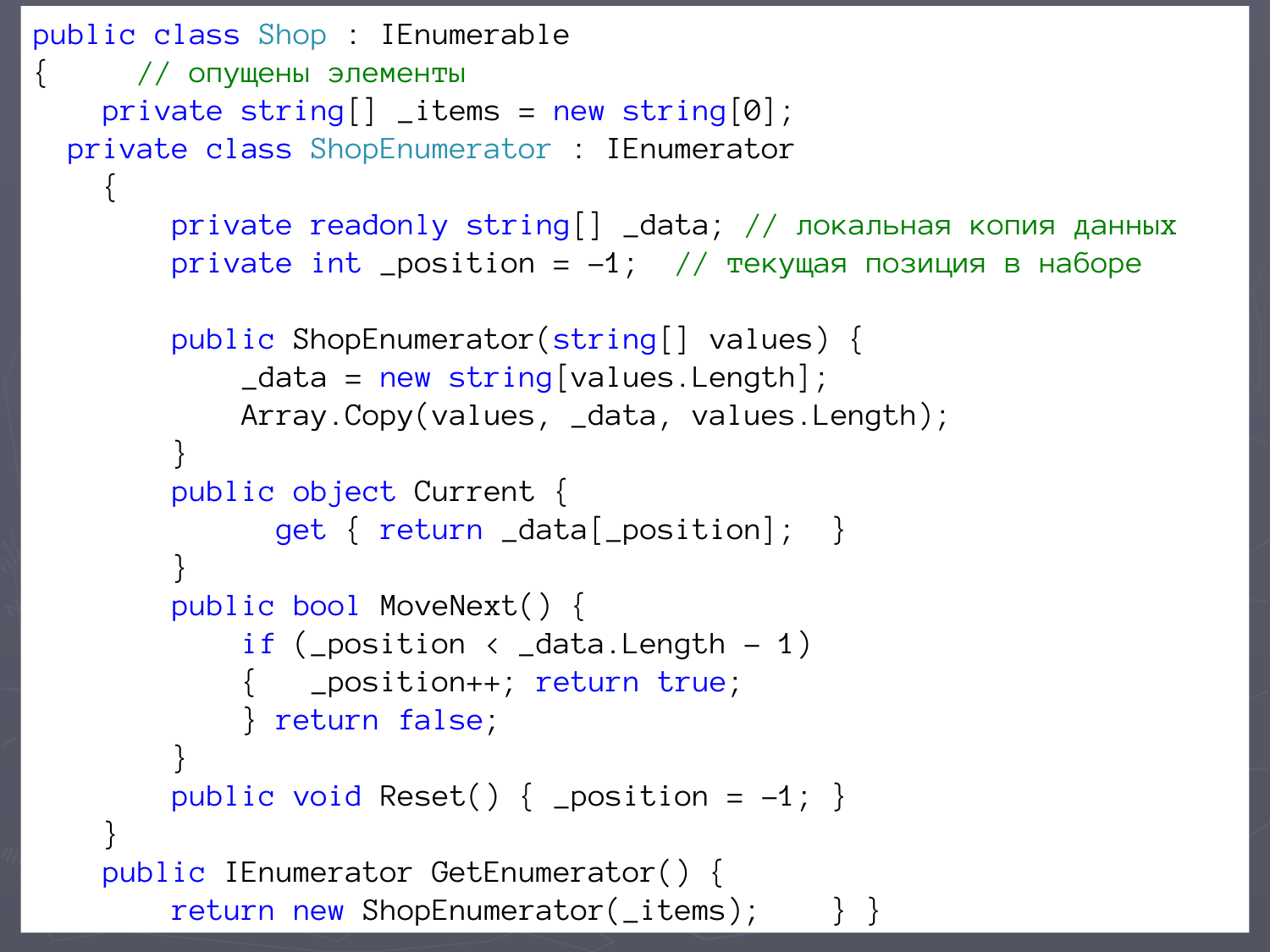

public class Shop : IEnumerable
{     // опущены элементы
    private string[] _items = new string[0];
  private class ShopEnumerator : IEnumerator
    {
        private readonly string[] _data; // локальная копия данных
        private int _position = -1;  // текущая позиция в наборе

        public ShopEnumerator(string[] values) {
            _data = new string[values.Length];
            Array.Copy(values, _data, values.Length);
        }
        public object Current {
              get { return _data[_position];  }
        }
        public bool MoveNext() {
            if (_position < _data.Length - 1)
            {   _position++; return true;
            } return false;
        }
        public void Reset() { _position = -1; }
    }
    public IEnumerator GetEnumerator() {
        return new ShopEnumerator(_items);    } }
#